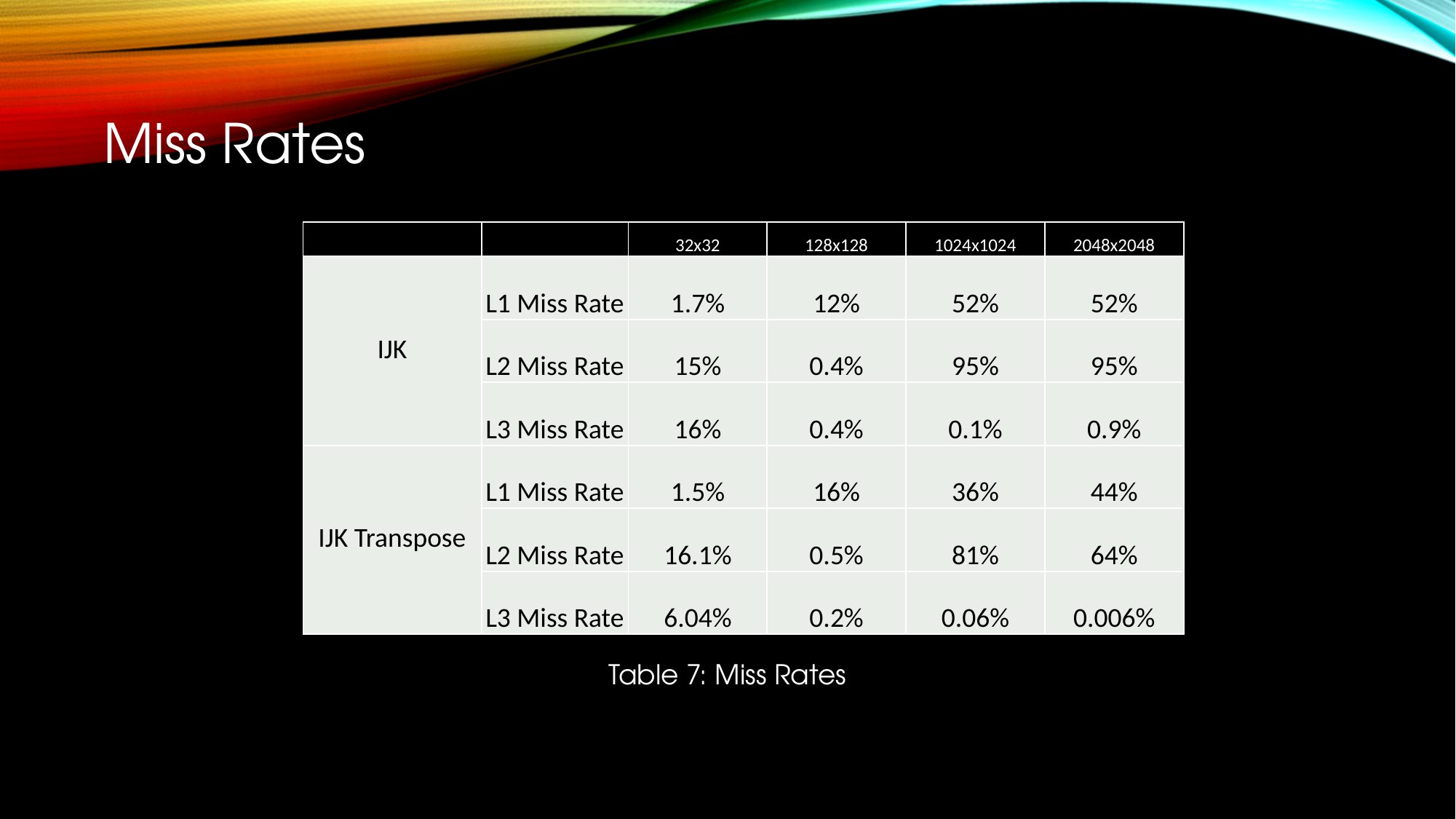

Miss Rates
|  |  | 32x32 | 128x128 | 1024x1024 | 2048x2048 |
| --- | --- | --- | --- | --- | --- |
| IJK | L1 Miss Rate | 1.7% | 12% | 52% | 52% |
|  | L2 Miss Rate | 15% | 0.4% | 95% | 95% |
|  | L3 Miss Rate | 16% | 0.4% | 0.1% | 0.9% |
| IJK Transpose | L1 Miss Rate | 1.5% | 16% | 36% | 44% |
|  | L2 Miss Rate | 16.1% | 0.5% | 81% | 64% |
|  | L3 Miss Rate | 6.04% | 0.2% | 0.06% | 0.006% |
Table 7: Miss Rates